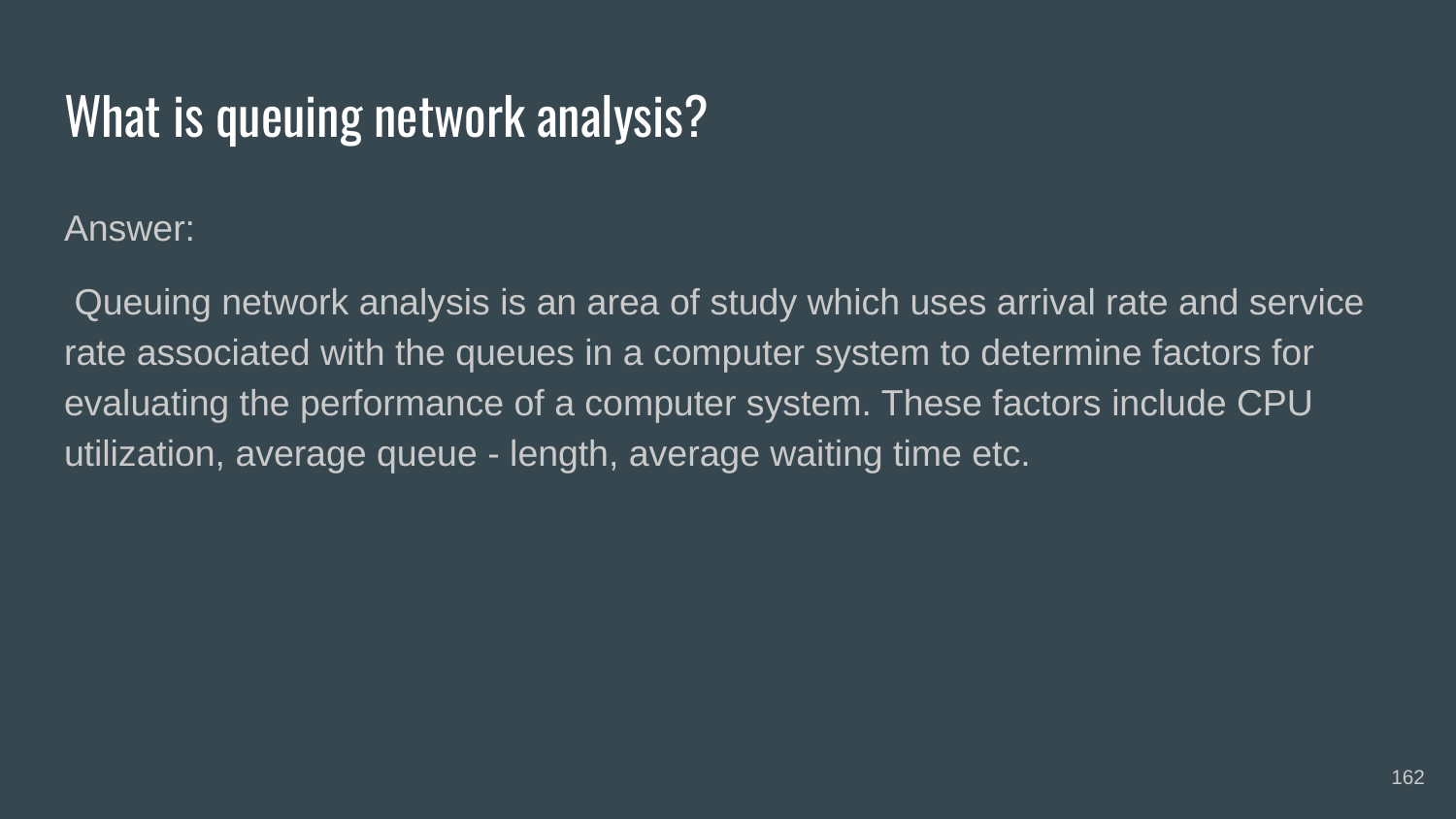

# What is queuing network analysis?
Answer:
 Queuing network analysis is an area of study which uses arrival rate and service rate associated with the queues in a computer system to determine factors for evaluating the performance of a computer system. These factors include CPU utilization, average queue - length, average waiting time etc.
162